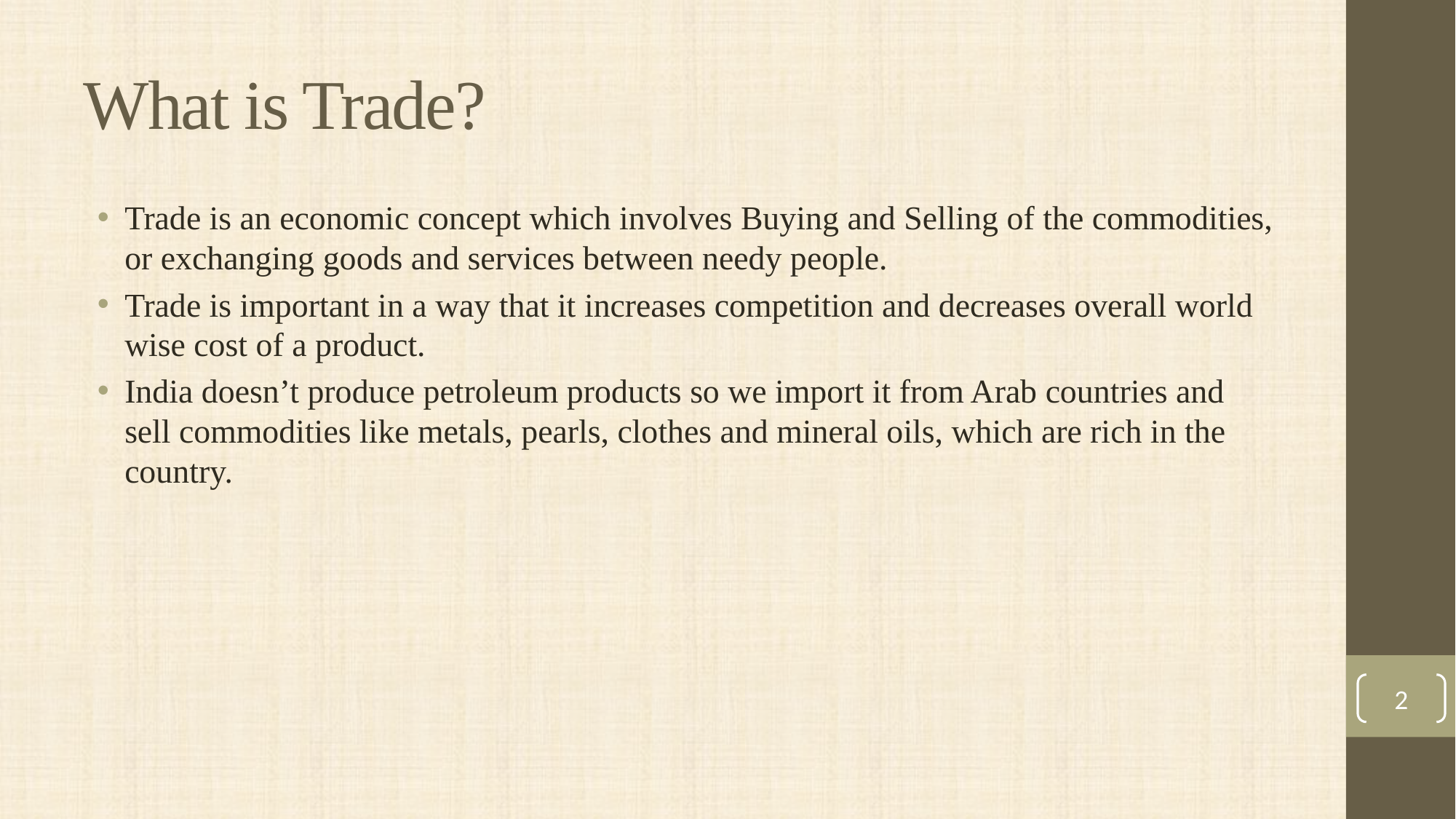

# What is Trade?
Trade is an economic concept which involves Buying and Selling of the commodities, or exchanging goods and services between needy people.
Trade is important in a way that it increases competition and decreases overall world wise cost of a product.
India doesn’t produce petroleum products so we import it from Arab countries and sell commodities like metals, pearls, clothes and mineral oils, which are rich in the country.
2